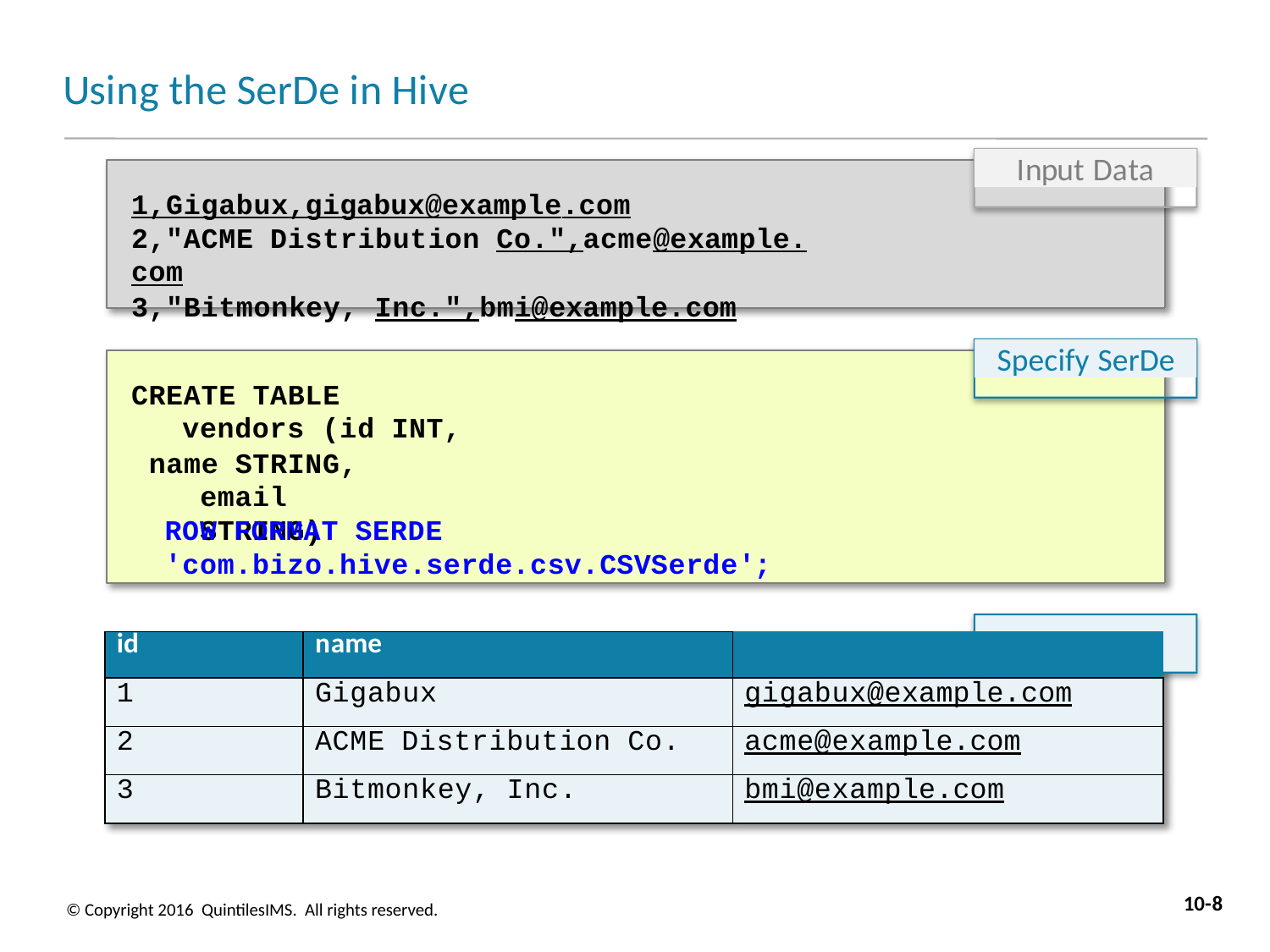

# Using the SerDe in Hive

Input Data

1,Gigabux,gigabux@example.com
2,"ACME Distribution Co.",acme@example.com
3,"Bitmonkey, Inc.",bmi@example.com

Specify SerDe

CREATE TABLE vendors (id INT,
name STRING, email STRING)
ROW FORMAT SERDE 'com.bizo.hive.serde.csv.CSVSerde';

Resulting Table
| id | name |  |
| --- | --- | --- |
| 1 | Gigabux | gigabux@example.com |
| 2 | ACME Distribution Co. | acme@example.com |
| 3 | Bitmonkey, Inc. | bmi@example.com |
email
10-8
© Copyright 2016  QuintilesIMS.  All rights reserved.